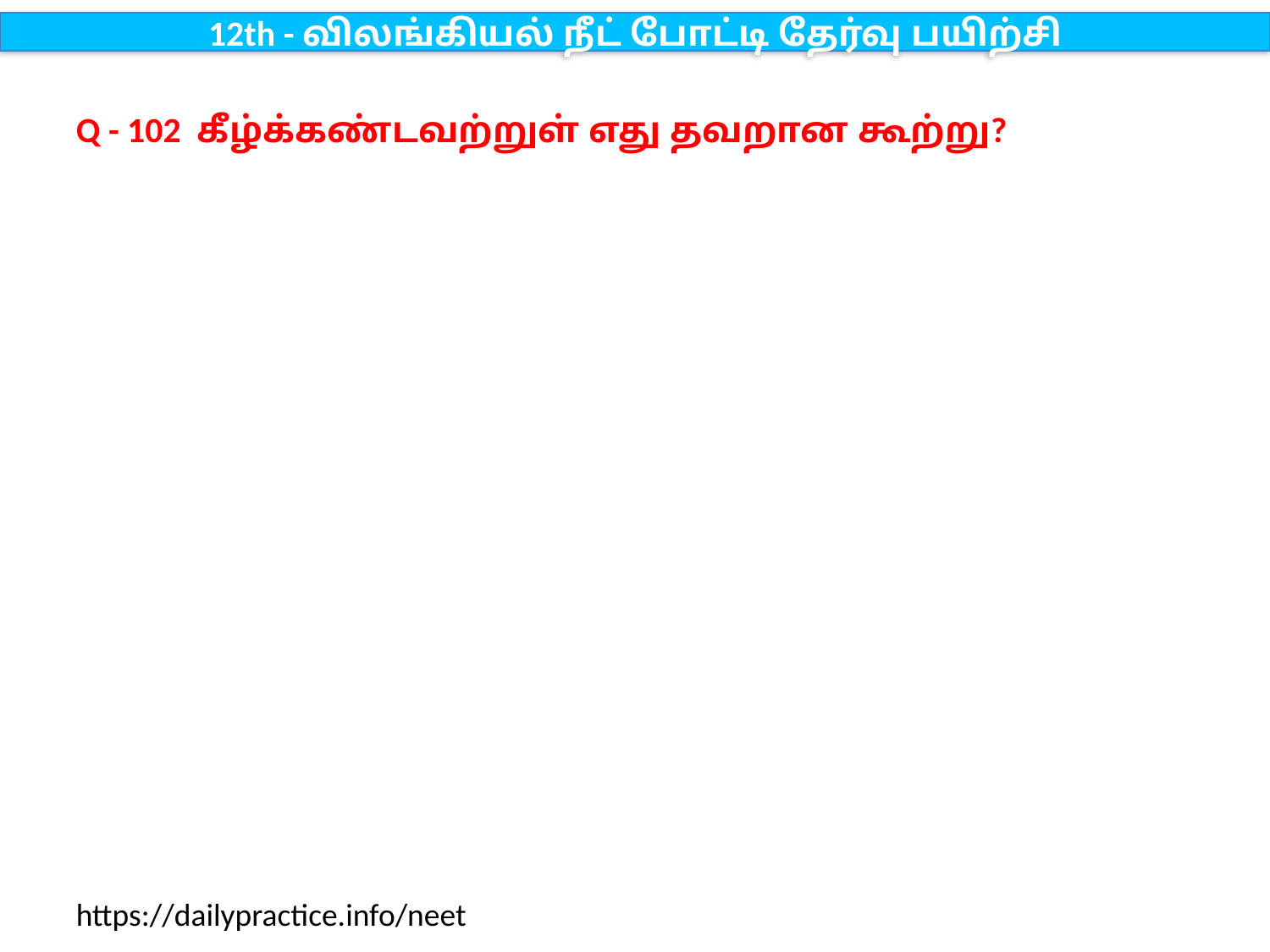

12th - விலங்கியல் நீட் போட்டி தேர்வு பயிற்சி

Q - 102  கீழ்க்கண்டவற்றுள் எது தவறான கூற்று?

https://dailypractice.info/neet